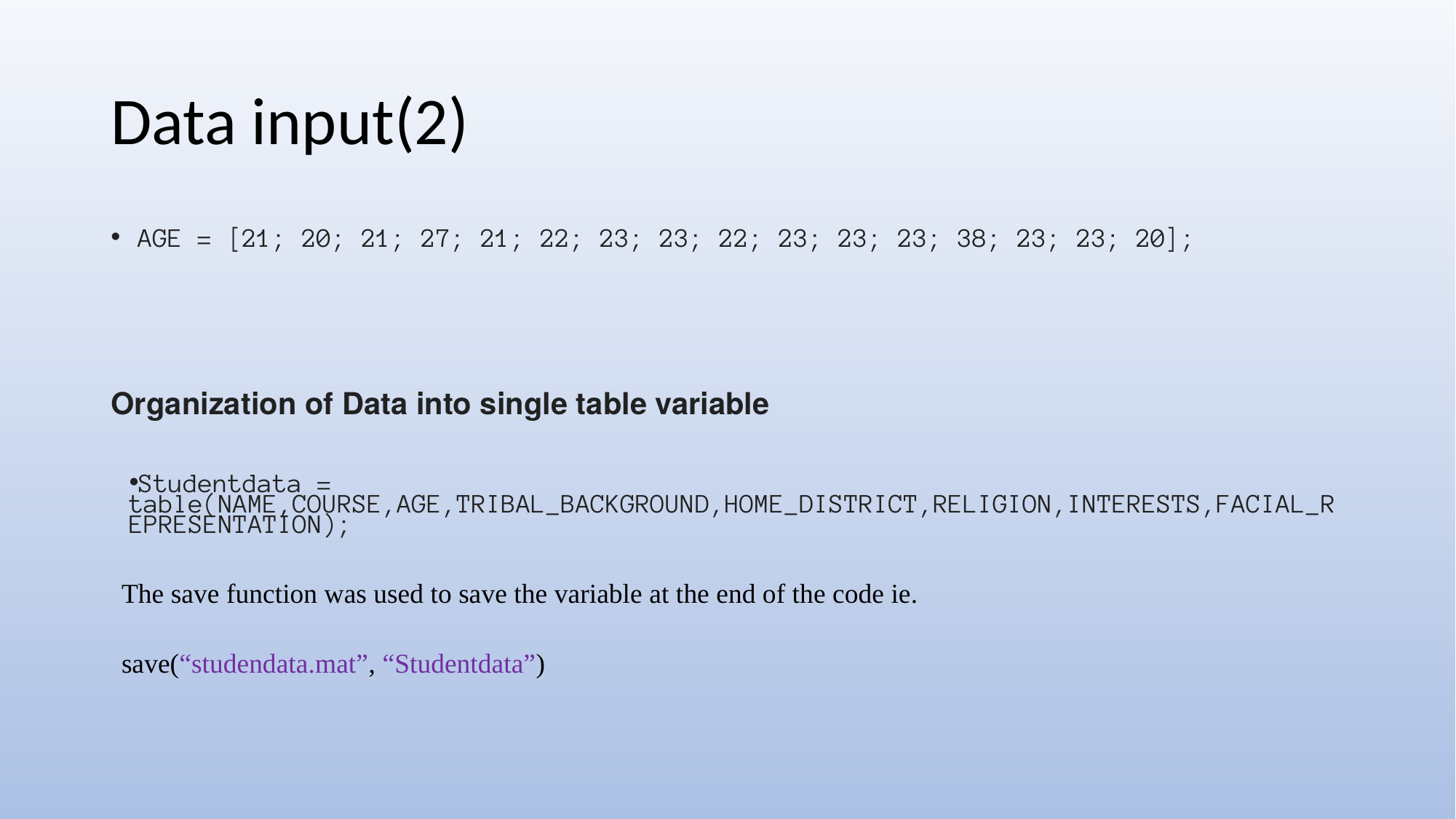

# Data input(2)
AGE = [21; 20; 21; 27; 21; 22; 23; 23; 22; 23; 23; 23; 38; 23; 23; 20];

Organization of Data into single table variable

Studentdata = table(NAME,COURSE,AGE,TRIBAL_BACKGROUND,HOME_DISTRICT,RELIGION,INTERESTS,FACIAL_REPRESENTATION);

The save function was used to save the variable at the end of the code ie.

save(“studendata.mat”, “Studentdata”)